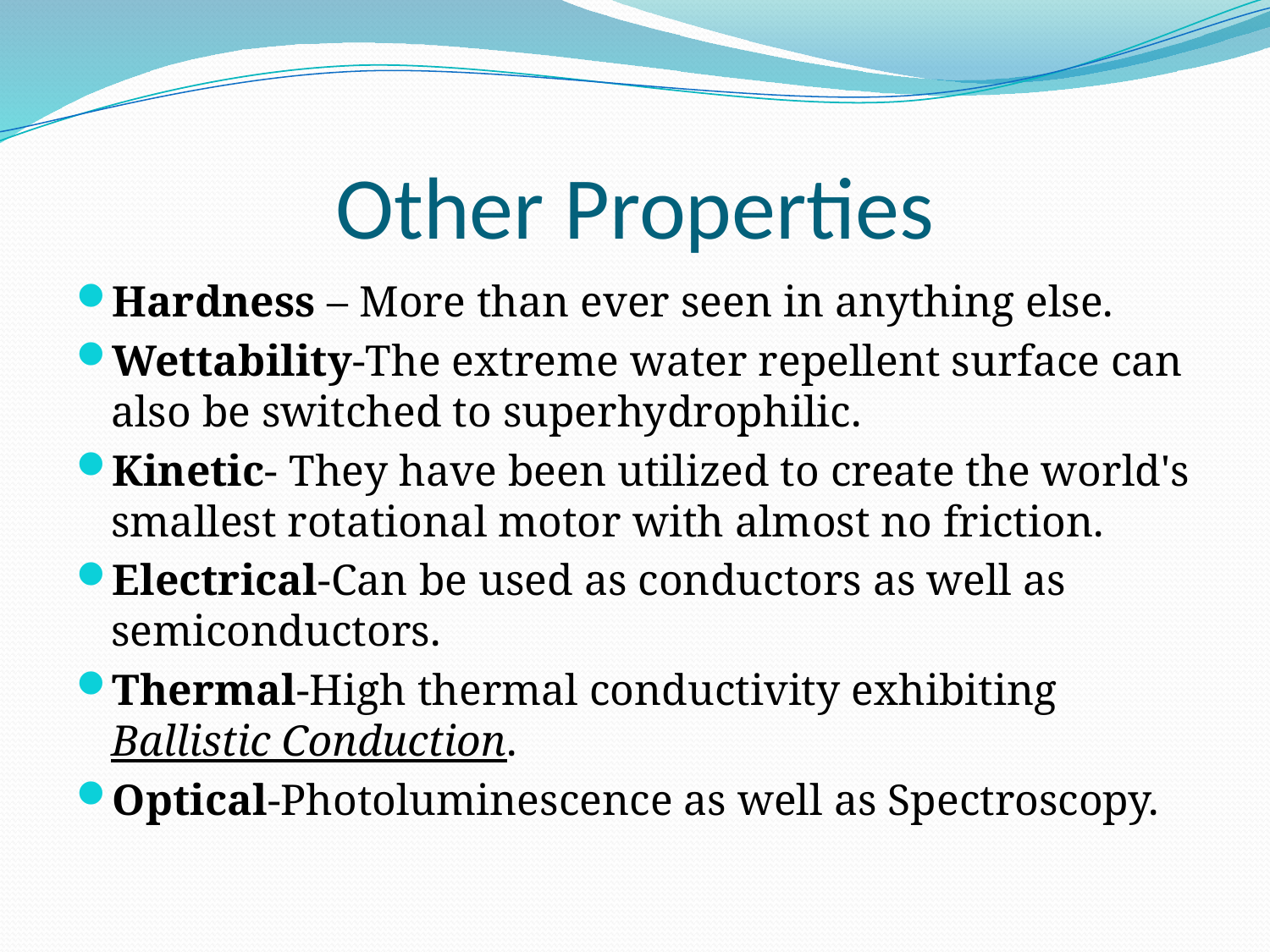

# Other Properties
Hardness – More than ever seen in anything else.
Wettability-The extreme water repellent surface can also be switched to superhydrophilic.
Kinetic- They have been utilized to create the world's smallest rotational motor with almost no friction.
Electrical-Can be used as conductors as well as semiconductors.
Thermal-High thermal conductivity exhibiting Ballistic Conduction.
Optical-Photoluminescence as well as Spectroscopy.